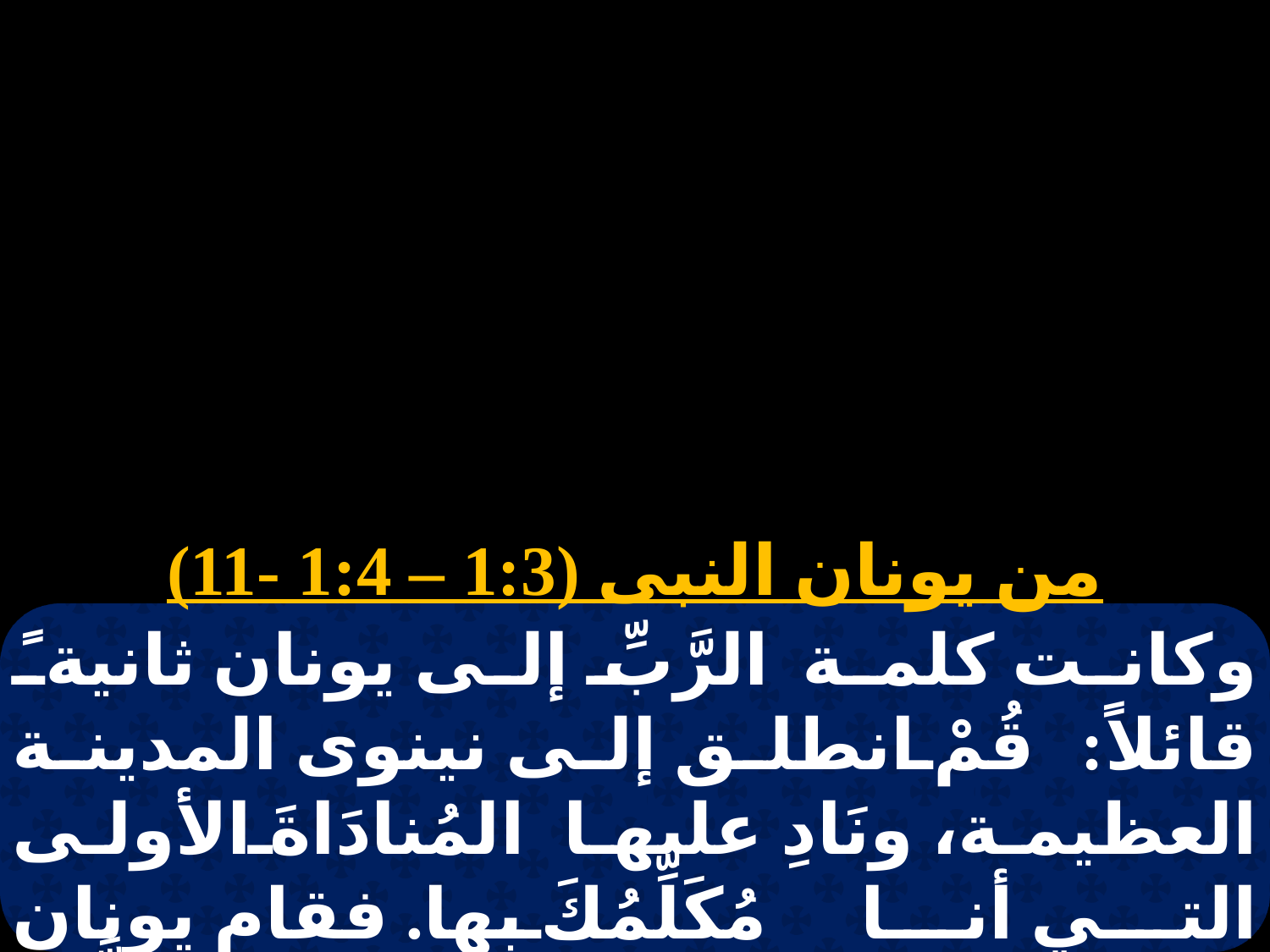

# نبوات باكر يوم الأربعاء من صوم نينوى
من يونان النبى (1:3 – 1:4 -11)
وكانت كلمة الرَّبِّ إلى يونان ثانيةً قائلاً: قُمْ انطلق إلى نينوى المدينة العظيمة، ونَادِ عليها المُنادَاةَ الأولى التي أنا مُكَلِّمُكَ بها. فقام يونان وانطلق إلى نينوى بِحَسَبِ ما تكلَّم معه الرب. وكانت نينوى مدينةً عظيمةً للَّـه مَسِيرةَ